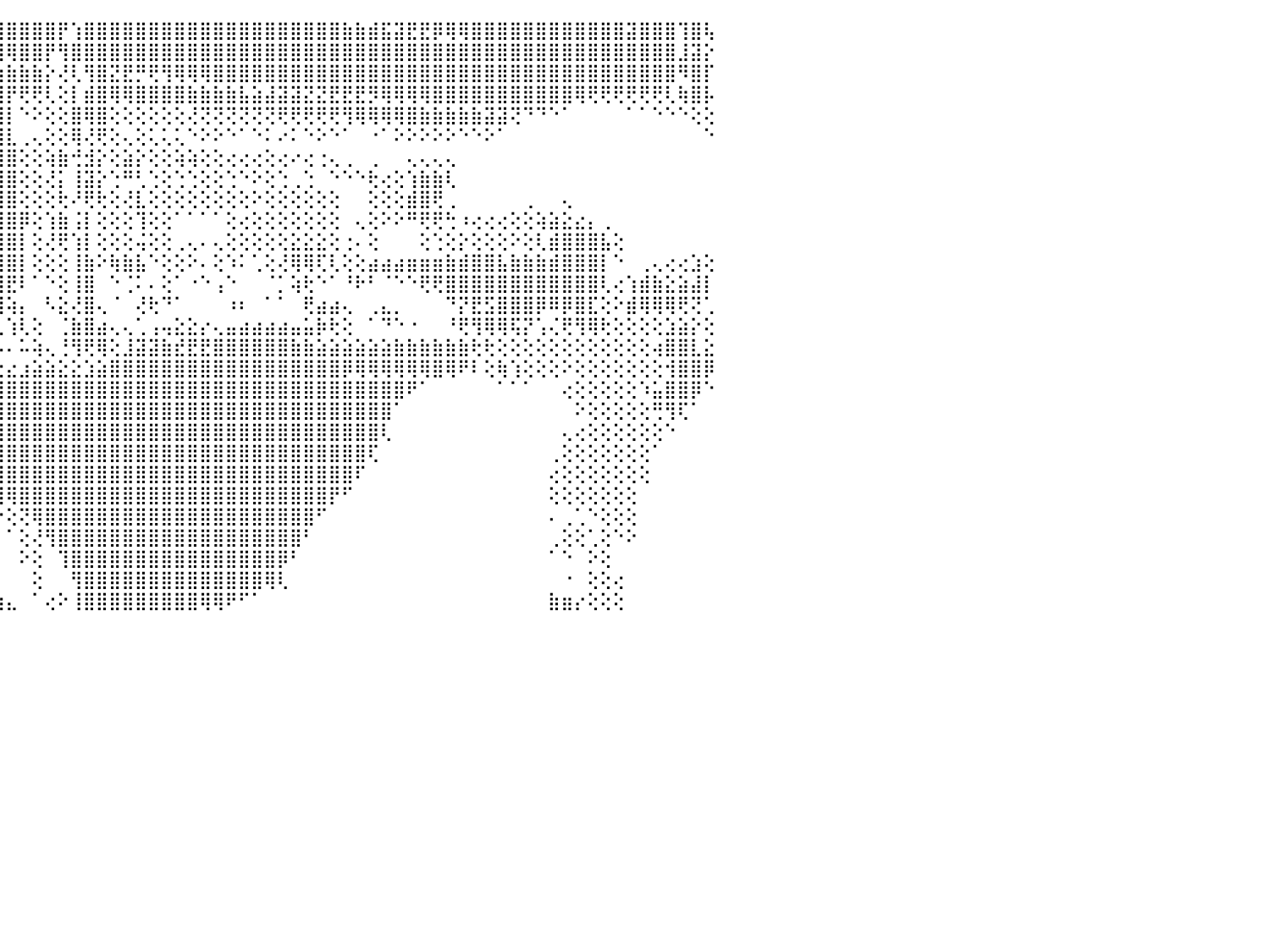

⠀⠀⢀⢄⢄⢄⢄⢔⢔⣔⣵⣵⣵⣕⢕⢸⡇⢕⢕⣿⡕⣸⣿⡟⢏⣹⣵⣷⣿⣿⣿⣿⣿⣿⣿⣿⣿⣿⣿⣿⣿⣿⣿⣿⣿⣿⣿⣿⣿⡟⢱⣿⣿⣿⣿⣿⣿⣿⣿⣿⣿⣿⣿⣿⣿⣿⣿⣿⣿⣿⣿⣷⣷⣾⣯⣽⣟⣟⡿⢿⢿⣿⣿⣿⣿⣿⣿⣿⣿⣿⣿⣿⣿⣽⣿⣿⣿⢹⣿⢧⠀
⢀⢕⢕⢕⢕⢕⢕⣱⣾⣿⣿⣿⣿⣿⣷⣾⡷⣕⢵⣿⣏⣽⣿⣿⣿⣿⣿⣿⣿⣿⣿⣿⣿⣿⣿⣿⡿⢿⡟⢯⠽⢻⢿⢿⢿⢿⣿⣿⡟⢻⣿⣿⣿⣿⣿⣿⣿⣿⣿⣿⣿⣿⣿⣿⣿⣿⣿⣿⣿⣿⣿⣿⣿⣿⣿⣿⣿⣿⣿⣿⣿⣿⣿⣿⣿⣿⣿⣿⣿⣿⣿⣿⣿⣿⣿⣿⣿⣸⣽⡕⠀
⢕⢕⢕⢕⠕⢕⢕⢿⢿⢿⢿⢿⢇⢾⢇⢝⣿⣵⣷⣿⣿⣿⣿⣿⣿⣿⣿⣿⣿⣿⣿⣿⡻⠯⠝⢊⢙⢅⢅⢔⣕⣿⣿⣿⣷⣷⣷⣷⡕⢜⢇⢻⣿⣝⣟⡛⢟⢻⢿⢿⢿⣿⣿⣿⣿⣿⣿⣿⣿⣿⣿⣿⣿⣿⣿⣿⣿⣿⣿⣿⣿⣿⣿⣿⣿⣿⣿⣿⣿⣿⣿⣿⣿⣿⣿⣿⣿⠻⣿⡏⠀
⢕⢱⣕⣕⣕⡕⢱⣿⣿⣿⣿⣿⣧⣵⣵⣇⣿⢏⣿⣿⣿⣿⣿⣿⡿⢟⢟⠝⢕⢘⢝⢅⢔⢕⢕⢕⢕⢕⢅⣿⣿⣿⣿⣿⣿⡟⢟⢟⢇⢕⡇⣾⣿⢿⢿⣿⣿⣿⣿⣷⣷⣷⣷⣧⣵⣼⣽⣽⣝⣝⣟⣟⣟⡻⢿⢿⢿⢿⣿⣿⣿⣿⣿⣿⣿⣿⣿⣿⣿⢿⢟⢟⢟⢟⢟⢟⢇⢷⣿⡧⠀
⢕⢅⢿⣿⣿⣿⣿⣿⣿⣿⣿⣿⣿⣿⣿⣿⣳⣷⣿⡿⢿⠟⢋⢘⢅⢔⢕⢕⢕⢕⢕⢕⢕⢑⢑⢁⠁⠀⠀⢹⣿⣿⣿⣿⣿⡇⠑⠕⢕⢕⣿⢿⣿⢕⢕⢕⢕⢕⢕⢜⢝⢝⢝⢝⢝⢝⢟⢟⢟⢟⢟⢻⢿⢿⢿⢿⣿⣷⣷⣷⣷⣷⣽⣽⢝⠙⠙⠑⠁⠀⠀⠀⠀⠁⠁⠑⠑⠑⢕⢕⠀
⣷⣵⣼⣻⣿⣿⣿⣿⣿⣿⣿⣿⡿⣿⣿⣿⢹⣿⢿⢇⢕⢕⢕⢕⢕⢕⠑⢕⢕⢕⢕⢕⢕⢕⠕⠕⠀⠀⠀⢸⣿⣿⣿⣿⣿⣇⢀⢄⢕⢕⢿⢜⢟⢕⢄⢕⢅⢅⢅⠑⠕⠕⠑⠁⠑⠅⠔⠅⠑⠕⠑⠁⠀⠐⠁⠕⠕⠕⠕⠕⠑⠑⠕⠁⠀⠀⠀⠀⠀⠀⠀⠀⠀⠀⠀⠀⠀⠀⠀⠑⠀
⢝⢟⢻⢿⢿⣿⣿⣿⣿⣿⣿⡟⢕⢔⢹⣿⣧⣵⡕⢕⢕⢕⢕⡕⢕⢕⢕⠑⠀⠀⠀⠀⠀⠀⢔⠀⠀⠀⢀⣸⣿⣿⣿⣿⣿⣿⢕⢕⢵⣷⢚⣺⡕⢕⣵⡕⢕⢕⢵⢵⢕⢕⢔⢔⢔⢕⢔⠔⢔⢐⢄⢀⠀⢀⠀⠀⢄⢄⢄⢄⠀⠀⠀⠀⠀⠀⠀⠀⠀⠀⠀⠀⠀⠀⠀⠀⠀⠀⠀⠀⠀
⣿⣷⣷⣵⣵⣿⣿⣿⣿⣿⢿⢇⢕⢕⢕⢟⢝⢝⠝⠀⠀⠀⢕⣼⣿⣷⡕⢄⢀⢄⢄⢔⢔⢄⢕⢅⢔⢕⢸⢿⣿⣿⣿⣿⣿⣿⢕⢕⢜⡅⢸⣽⡕⢑⠛⢃⢑⢕⢑⢑⢕⢕⢑⠑⠕⢕⢑⢀⢑⠀⠑⠑⠑⢗⢔⢕⢱⣷⣷⢇⠀⠀⠀⠀⠀⠀⠀⠀⠀⠀⠀⠀⠀⠀⠀⠀⠀⠀⠀⠀⠀
⣿⣿⣿⣿⣿⡟⢟⢏⢝⢕⢕⢕⢕⢕⢕⢕⢕⢗⢔⢔⢕⢷⢇⣿⣿⣿⣟⢕⢁⢁⢅⢡⣥⣤⡕⢕⢕⢕⠀⢸⣿⣿⣿⣿⣿⣿⢕⢕⢕⢗⠜⢟⢗⢕⢜⣇⢕⢕⢕⢕⢕⢕⢕⢕⠕⢕⢕⢕⢕⢕⢕⠀⠀⢕⢕⢕⣾⣿⢟⢀⠀⠀⠀⠀⠀⢀⠀⠀⢄⠀⠀⠀⠀⠀⠀⠀⠀⠀⠀⠀⠀
⣿⣿⣿⣿⣿⡇⢕⢕⢕⢕⢕⢕⢕⢕⢕⢕⣕⢕⢕⢕⢕⠕⢕⢕⠿⢿⢋⢕⢕⢕⢕⢸⡿⣿⣿⢕⢕⢕⠀⢹⣿⣿⣿⣿⣿⣿⡿⢕⢱⣷⢨⡇⢕⢕⢕⢹⢕⢕⠁⠁⠁⠁⢕⢔⢕⢕⢕⢕⢕⢕⢕⠀⢄⢕⠕⠕⠛⢟⢟⢓⠰⢔⢔⢔⢕⢕⢵⣵⣕⣔⡄⢀⠀⠀⠀⠀⠀⠀⠀⠀⠀
⣿⣿⣿⣿⣿⡇⢕⢕⢕⢕⢕⢕⢕⢕⢕⢕⢕⢕⢕⢕⢕⢕⠕⢕⢸⣿⣿⡕⠄⢕⢕⢸⢇⢿⢇⢕⢕⢕⢀⢕⢡⡿⣿⣿⣿⣿⡇⢕⢜⢟⢱⡇⢕⢕⢕⢬⢕⢕⢀⢄⠄⢄⢕⢕⢕⢕⢕⣕⣕⣕⢕⢐⠄⢕⠀⠀⠀⢕⢑⢕⡕⢕⢕⢕⠕⢕⢇⣾⣿⣿⣿⣧⢕⠀⠀⠀⠀⠀⠀⠀⠀
⣿⣿⣿⣿⣿⣿⢕⢕⢕⢕⢕⢕⢕⢝⢝⢝⢹⣿⡍⢍⠉⠉⠉⠉⠕⣆⢵⡇⢅⢕⢕⢅⢄⢅⢅⢕⢕⢕⢕⠑⠈⡇⣿⣿⣿⣿⡇⢕⢕⢕⢸⣷⠕⢷⣷⣧⠑⢕⢕⠕⠄⢕⠱⠅⢁⢕⢜⢿⢿⢏⢇⢕⢕⣴⣴⣴⣶⣶⣶⣷⣾⣿⣿⣧⣷⣷⣷⣾⣿⣿⣿⡇⠑⠀⢀⢄⢔⢔⣱⢕⠀
⣿⣿⣿⣿⣿⢏⢕⢕⢕⢕⣱⣥⣵⣷⣷⣾⣯⣝⣟⣝⣴⣴⣴⣴⣔⣘⣕⢕⢑⠐⣶⣦⢕⡕⢕⠕⢘⢕⠑⠀⣷⡲⣿⣿⣿⣟⠇⠁⠑⢕⢸⣿⠀⠑⢈⠅⠄⢕⠁⠐⠑⢠⠑⠀⠀⠈⡁⢵⢗⠑⠁⠘⠗⠃⠈⠑⠑⢟⢟⣿⣿⣿⣿⣿⣿⣿⣿⣿⣿⣿⣿⢇⢔⢱⣾⣷⣕⣵⣼⡇⠀
⢿⣿⣿⣿⡇⢕⢕⢕⢕⢕⣿⣿⣿⡿⠛⢿⣿⣿⣿⣿⣿⣿⣿⣿⣿⣿⣿⢕⠘⢱⠝⠯⣕⠕⢔⠔⠁⢀⠁⠐⡝⢑⢿⢿⢿⢵⡄⠀⠣⣕⢜⣿⢄⠈⠀⢜⢗⠙⠁⠀⠀⠀⠰⠆⠀⠁⠁⠀⢟⣴⣴⢄⠀⢀⣄⡀⠀⠀⠀⠙⡝⣟⣫⣿⣿⣿⡿⠿⡿⣿⣏⢕⠕⣾⢿⢿⢿⢟⢝⢁⠀
⠀⠘⠻⣿⣿⣷⣷⣵⣵⣷⣌⢝⠝⠑⠀⠈⠉⠉⠝⠍⠍⢍⠍⠍⠍⠍⢅⢕⢄⢄⢄⢅⢍⠀⠀⢀⠀⠄⠀⢄⣱⣵⣥⡡⢅⢱⢇⢕⠀⢈⣷⣿⣴⢄⢄⢁⢠⢤⣕⣕⡔⢄⣤⣴⣴⣴⣴⣤⣥⡷⢗⢕⠀⠁⠙⠑⠐⠀⠀⠘⢟⢻⢿⢿⢯⡝⢡⢌⢟⢻⢿⢗⢕⢕⢕⢕⣱⣵⡕⢕⠀
⠀⠀⠀⠁⠙⢿⣿⣿⣿⣿⣿⢕⢕⢁⢀⠀⠀⠀⠀⠀⠀⠀⢀⢀⢀⢀⢕⣗⣷⣷⣷⣧⣵⣵⣵⣵⣶⢶⢷⢳⢕⢍⢙⢓⠦⠄⠥⢵⢄⢘⢻⢟⢿⢕⣸⣽⣽⣷⣞⣟⣟⣿⣿⣿⣿⣿⣿⣷⣷⣵⣵⣵⣵⣵⣵⣷⣷⣷⣷⣷⣷⢗⢗⢕⢕⢕⢕⢕⢕⢕⢕⢕⢕⢕⢕⢴⣿⣿⣇⣕⠀
⠀⠀⠀⠀⠀⠀⠈⠙⠿⣿⣿⡇⢕⢕⢱⣱⣕⣕⣕⣕⣵⣵⣵⣵⣧⣷⣿⣿⣿⣿⣿⣿⣿⣿⣿⣿⣿⣿⣿⢗⢔⢐⣀⣄⣔⣔⣰⣵⣵⣕⣕⣱⣵⣿⣿⣿⣿⣿⣿⣿⣿⣿⣿⣿⣿⣿⣿⣿⣿⣿⣿⡿⢿⢿⢿⢿⢿⢿⣿⢿⠟⠇⢕⢷⢱⢕⢕⢕⠕⢕⢕⢕⢕⢕⢕⢕⢺⣿⣿⡿⠀
⠀⠀⠀⠀⠀⠀⠀⠀⠀⠀⠁⠁⢕⢕⢸⣿⣿⣿⣿⣿⣿⣿⣿⣿⣿⣿⣿⣿⣿⣿⣿⣿⣿⣿⣿⣿⣿⣵⣽⣕⣕⣑⣵⣷⣿⣿⣿⣿⣿⣿⣿⣿⣿⣿⣿⣿⣿⣿⣿⣿⣿⣿⣿⣿⣿⣿⣿⣿⣿⣿⣿⣿⣿⣿⣿⣿⠟⠁⠀⠀⠀⠀⠀⠁⠁⠁⠀⠀⢔⢕⢕⢕⢕⢕⠱⣥⣿⣿⡿⠑⠀
⠀⠀⠀⠀⠀⠀⠀⠀⠀⠀⠀⠀⠀⢕⢘⣻⢿⣿⣿⣟⣽⣿⣿⣿⣿⣿⣿⣿⣿⣿⣿⣿⣿⣿⣿⣿⣿⣿⣿⣿⣿⣿⣿⣿⣿⣿⣿⣿⣿⣿⣿⣿⣿⣿⣿⣿⣿⣿⣿⣿⣿⣿⣿⣿⣿⣿⣿⣿⣿⣿⣿⣿⣿⣿⣿⠁⠀⠀⠀⠀⠀⠀⠀⠀⠀⠀⠀⠀⠀⠕⢕⢕⢕⢕⢕⢛⢻⢏⠁⠀⠀
⠀⠀⠀⠀⠀⠀⠀⠀⠀⠀⠀⠀⠀⠑⢕⣿⣿⣿⣿⣿⣿⣿⣿⣿⣿⣿⣿⣿⣿⣿⣿⣿⣿⣿⣿⣿⣿⣿⣿⣿⣿⣿⣿⣿⣿⣿⣿⣿⣿⣿⣿⣿⣿⣿⣿⣿⣿⣿⣿⣿⣿⣿⣿⣿⣿⣿⣿⣿⣿⣿⣿⣿⣿⣿⢇⠀⠀⠀⠀⠀⠀⠀⠀⠀⠀⠀⠀⠀⢄⢔⢕⢕⢕⢕⢕⢕⠑⠀⠀⠀⠀
⠀⠀⠀⠀⠀⠀⠀⠀⠀⠀⠀⠀⠀⠀⠑⢸⣿⣿⣿⣿⣿⣿⣿⣿⣿⣿⣿⣿⣿⣿⣿⣿⣿⣿⣿⣿⣿⣿⣿⣿⣿⣿⣿⣿⣿⣿⣿⣿⣿⣿⣿⣿⣿⣿⣿⣿⣿⣿⣿⣿⣿⣿⣿⣿⣿⣿⣿⣿⣿⣿⣿⣿⣿⢏⠀⠀⠀⠀⠀⠀⠀⠀⠀⠀⠀⠀⠀⢀⢕⢕⢕⢕⢕⢕⢕⠁⠀⠀⠀⠀⠀
⠀⠀⠀⠀⠀⠀⠀⠀⠀⠀⠀⠀⠀⠀⠀⠑⢿⣿⣿⣿⣿⣿⣿⣿⣿⣿⣿⣿⣿⣿⣿⣿⣿⣿⣿⣿⣿⣿⣿⣿⣿⣿⣿⣿⣿⣿⣿⣿⣿⣿⣿⣿⣿⣿⣿⣿⣿⣿⣿⣿⣿⣿⣿⣿⣿⣿⣿⣿⣿⣿⣿⣿⠏⠀⠀⠀⠀⠀⠀⠀⠀⠀⠀⠀⠀⠀⠀⢔⢕⢕⢕⢕⢕⢕⢕⠀⠀⠀⠀⠀⠀
⠀⠀⠀⠀⠀⠀⠀⠀⠀⠀⠀⠀⠀⠀⠀⠀⢸⣿⣿⣿⣿⣿⣿⣿⣿⣿⣿⣿⣿⣿⣿⣿⣿⣿⣿⣿⣿⣿⣿⣿⣿⣿⢟⢟⢿⢿⣿⣿⣿⣿⣿⣿⣿⣿⣿⣿⣿⣿⣿⣿⣿⣿⣿⣿⣿⣿⣿⣿⣿⣿⡟⠋⠀⠀⠀⠀⠀⠀⠀⠀⠀⠀⠀⠀⠀⠀⠀⢕⢕⢕⢕⢕⢕⢕⠀⠀⠀⠀⠀⠀⠀
⠀⠀⠀⠀⠀⠀⠀⠀⠀⠀⠀⠀⠀⠀⠀⠀⢜⣿⣿⣿⣿⣿⣿⣿⣿⣿⣿⣿⣿⣿⣿⣿⣿⣿⣿⣿⣿⣿⣿⣿⣿⡇⠑⠑⠑⢕⢝⢿⣿⣿⣿⣿⣿⣿⣿⣿⣿⣿⣿⣿⣿⣿⣿⣿⣿⣿⣿⣿⣿⠋⠀⠀⠀⠀⠀⠀⠀⠀⠀⠀⠀⠀⠀⠀⠀⠀⠀⠄⢀⢁⠑⢕⢕⢕⠀⠀⠀⠀⠀⠀⠀
⠀⠀⠀⠀⠀⠀⠀⠀⠀⠀⠀⠀⠀⠀⠀⠀⠑⢹⣿⣿⣿⣿⣿⣿⣿⣿⣿⣿⣿⣿⣿⣿⣿⣿⣿⣿⣿⣿⣿⣿⣿⣷⠀⠀⠀⠁⢕⢜⢻⣿⣿⣿⣿⣿⣿⣿⣿⣿⣿⣿⣿⣿⣿⣿⣿⣿⣿⣿⠃⠀⠀⠀⠀⠀⠀⠀⠀⠀⠀⠀⠀⠀⠀⠀⠀⠀⠀⢀⢕⢕⢁⢕⠑⠕⠀⠀⠀⠀⠀⠀⠀
⠀⠀⠀⠀⠀⠀⠀⠀⠀⠀⠀⢀⢔⢔⢔⠀⢀⢸⣿⣿⣿⣿⣿⣿⣿⣿⣿⣿⣿⣿⣿⣿⣿⣿⣿⣿⣿⣿⣿⣿⣿⣿⣇⠀⠀⠀⠕⢕⠀⢹⣿⣿⣿⣿⣿⣿⣿⣿⣿⣿⣿⣿⣿⣿⣿⣿⡿⠃⠀⠀⠀⠀⠀⠀⠀⠀⠀⠀⠀⠀⠀⠀⠀⠀⠀⠀⠀⠁⠑⠀⠕⢕⠀⠀⠀⠀⠀⠀⠀⠀⠀
⠀⠀⠀⠀⠀⠀⠀⠀⠀⢀⢄⢕⢕⢕⠇⠀⠑⢜⣿⣿⣿⣿⣿⣿⣿⣿⣿⣿⣿⣿⣿⣿⣿⣿⣿⣿⣿⣿⣿⣿⣿⣿⣿⣆⠀⠀⠀⢕⠀⠀⢻⣿⣿⣿⣿⣿⣿⣿⣿⣿⣿⣿⣿⣿⣿⢿⢇⠀⠀⠀⠀⠀⠀⠀⠀⠀⠀⠀⠀⠀⠀⠀⠀⠀⠀⠀⠀⠀⠐⠀⢕⢕⢔⠀⠀⠀⠀⠀⠀⠀⠀
⠀⠀⠀⠀⠀⠀⠀⠀⠀⠑⢕⢕⡕⠁⠀⠀⠀⢕⣿⣿⣿⣿⣿⣿⣿⣿⣿⣿⣿⣿⣿⣿⣿⣿⣿⣿⣿⣿⣿⣿⣿⣿⣿⣿⣷⣄⠀⠁⢔⠕⢸⣿⣿⣿⣿⣿⣿⣿⣿⣿⢿⢿⠟⠋⠁⠀⠀⠀⠀⠀⠀⠀⠀⠀⠀⠀⠀⠀⠀⠀⠀⠀⠀⠀⠀⠀⠀⣷⣶⡔⢕⢕⢕⠀⠀⠀⠀⠀⠀⠀⠀
⠀⠀⠀⠀⠀⠀⠀⠀⠀⠀⠀⠀⠀⠀⠀⠀⠀⠀⠀⠀⠀⠀⠀⠀⠀⠀⠀⠀⠀⠀⠀⠀⠀⠀⠀⠀⠀⠀⠀⠀⠀⠀⠀⠀⠀⠀⠀⠀⠀⠀⠀⠀⠀⠀⠀⠀⠀⠀⠀⠀⠀⠀⠀⠀⠀⠀⠀⠀⠀⠀⠀⠀⠀⠀⠀⠀⠀⠀⠀⠀⠀⠀⠀⠀⠀⠀⠀⠀⠀⠀⠀⠀⠀⠀⠀⠀⠀⠀⠀⠀⠀